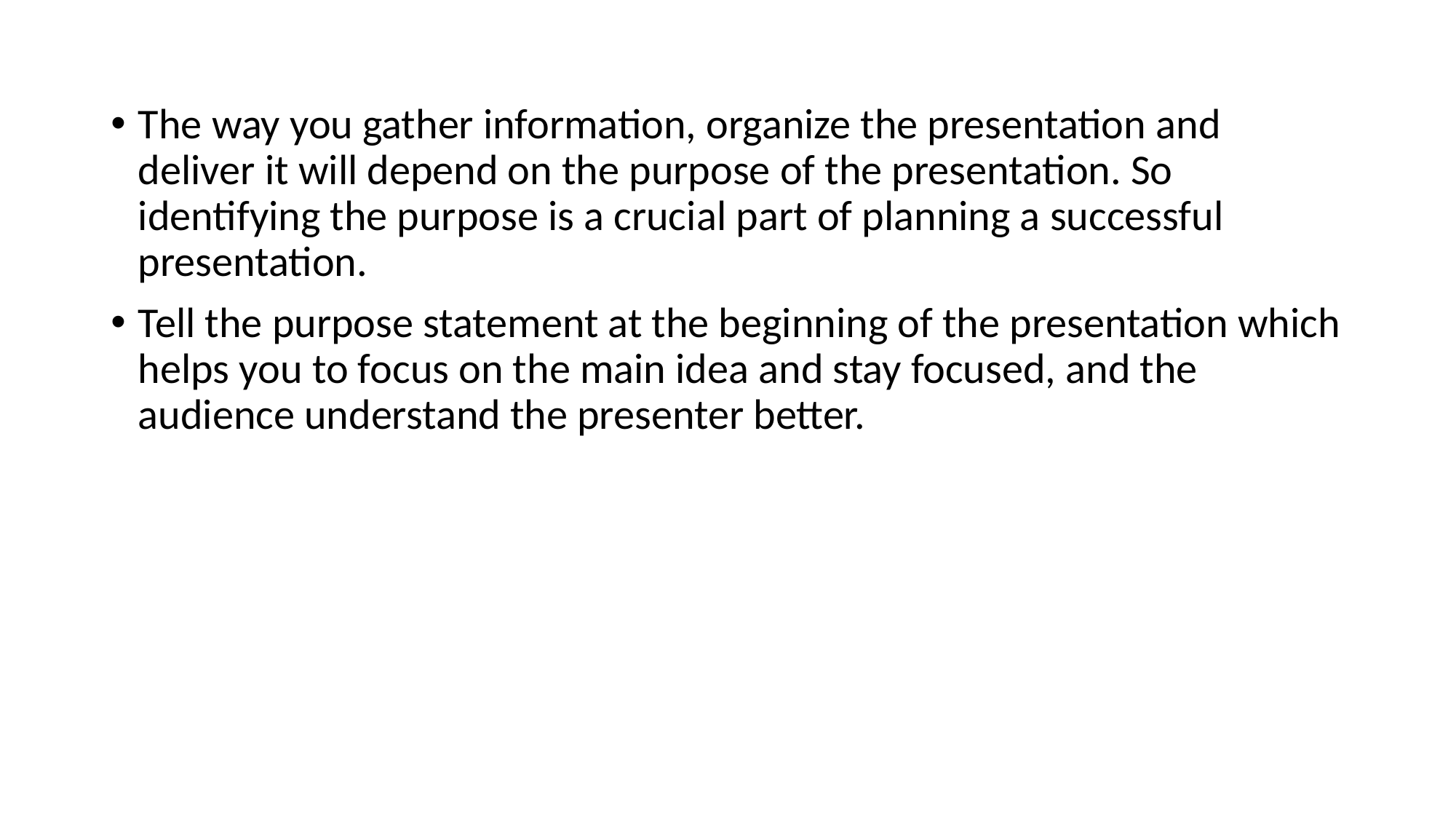

The way you gather information, organize the presentation and deliver it will depend on the purpose of the presentation. So identifying the purpose is a crucial part of planning a successful presentation.
Tell the purpose statement at the beginning of the presentation which helps you to focus on the main idea and stay focused, and the audience understand the presenter better.